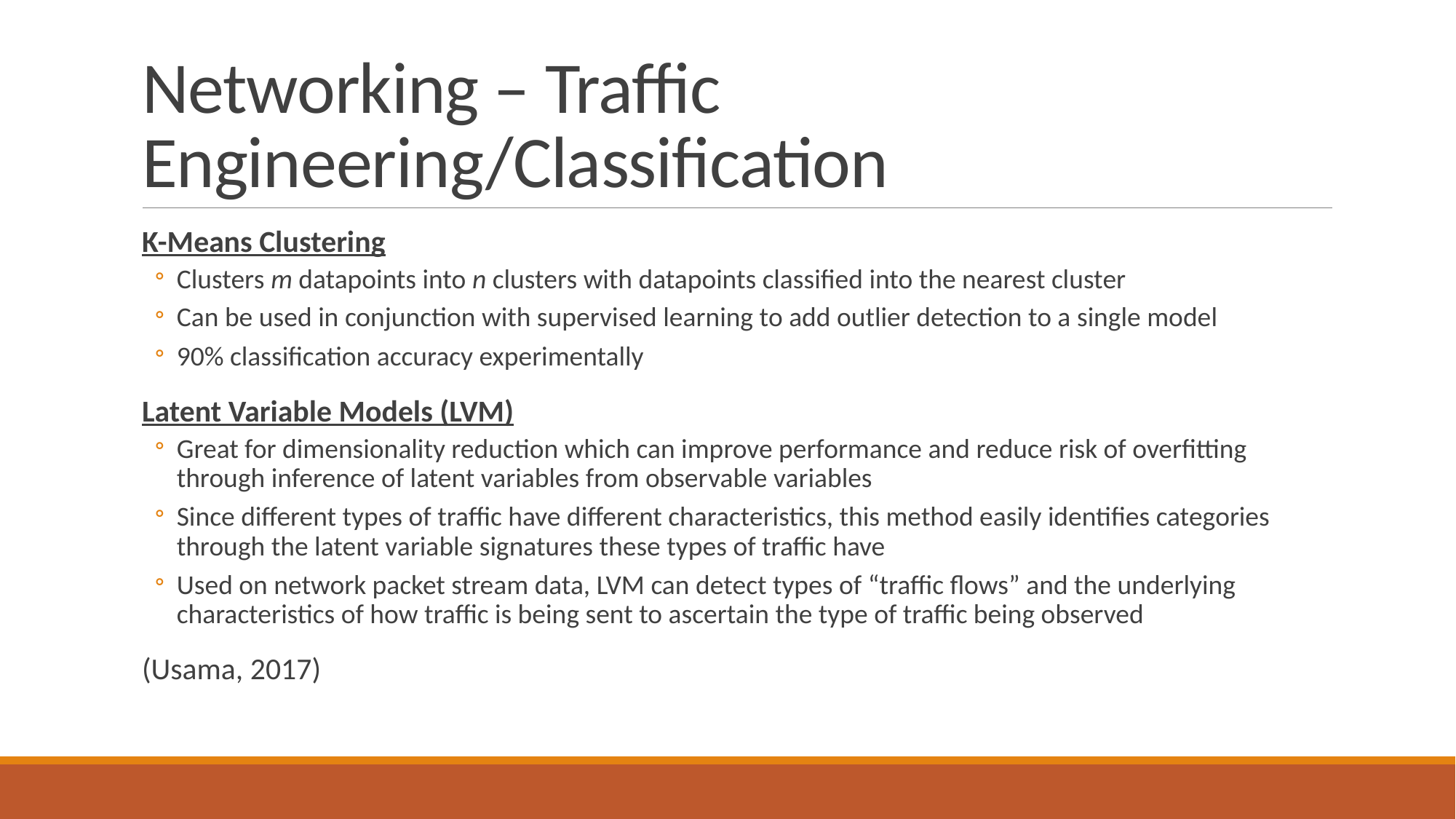

# Networking – Traffic Engineering/Classification
K-Means Clustering
Clusters m datapoints into n clusters with datapoints classified into the nearest cluster
Can be used in conjunction with supervised learning to add outlier detection to a single model
90% classification accuracy experimentally
Latent Variable Models (LVM)
Great for dimensionality reduction which can improve performance and reduce risk of overfitting through inference of latent variables from observable variables
Since different types of traffic have different characteristics, this method easily identifies categories through the latent variable signatures these types of traffic have
Used on network packet stream data, LVM can detect types of “traffic flows” and the underlying characteristics of how traffic is being sent to ascertain the type of traffic being observed
(Usama, 2017)